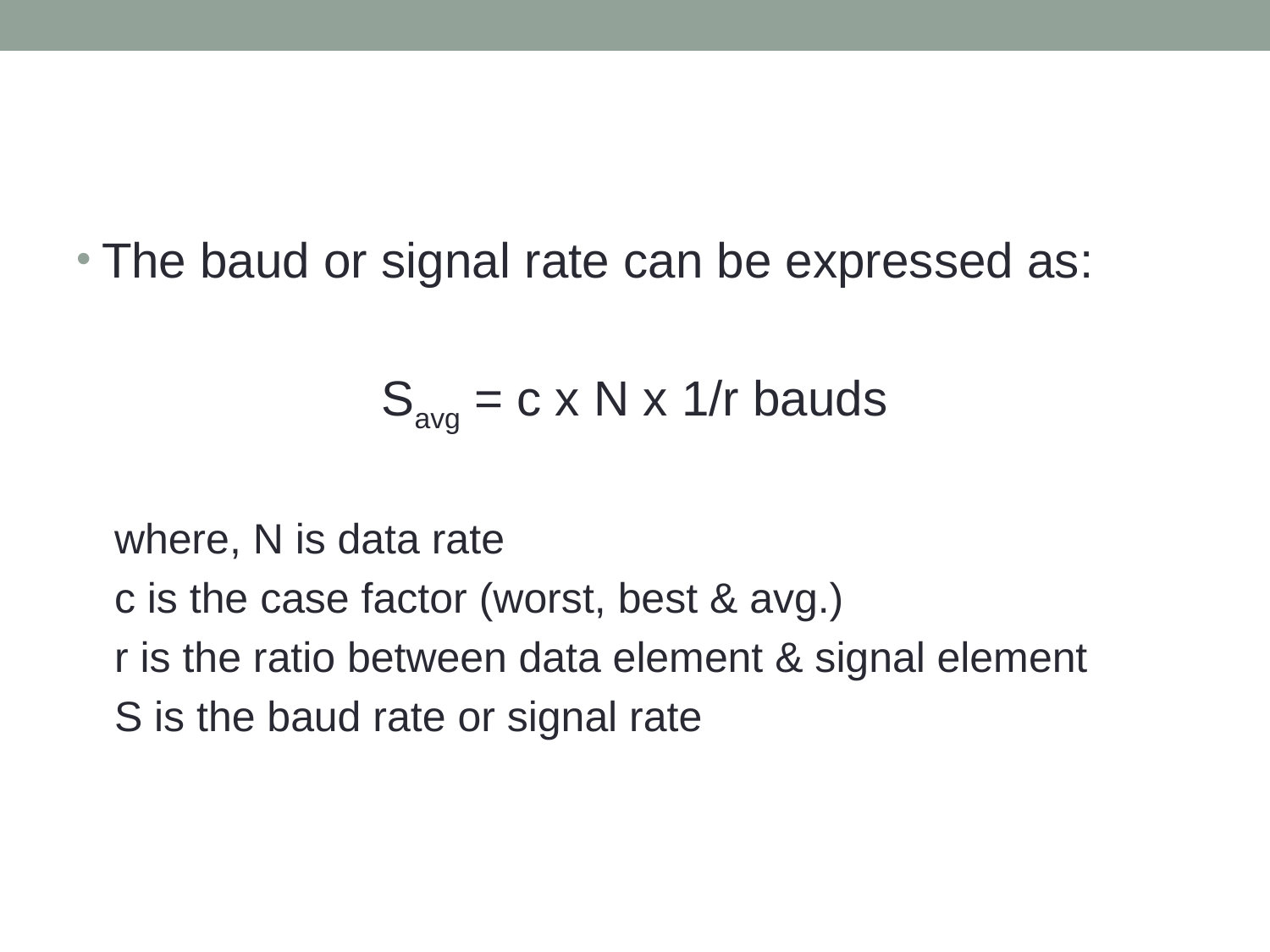

#
The baud or signal rate can be expressed as:

Savg = c x N x 1/r bauds

where, N is data rate
c is the case factor (worst, best & avg.)
r is the ratio between data element & signal element
S is the baud rate or signal rate